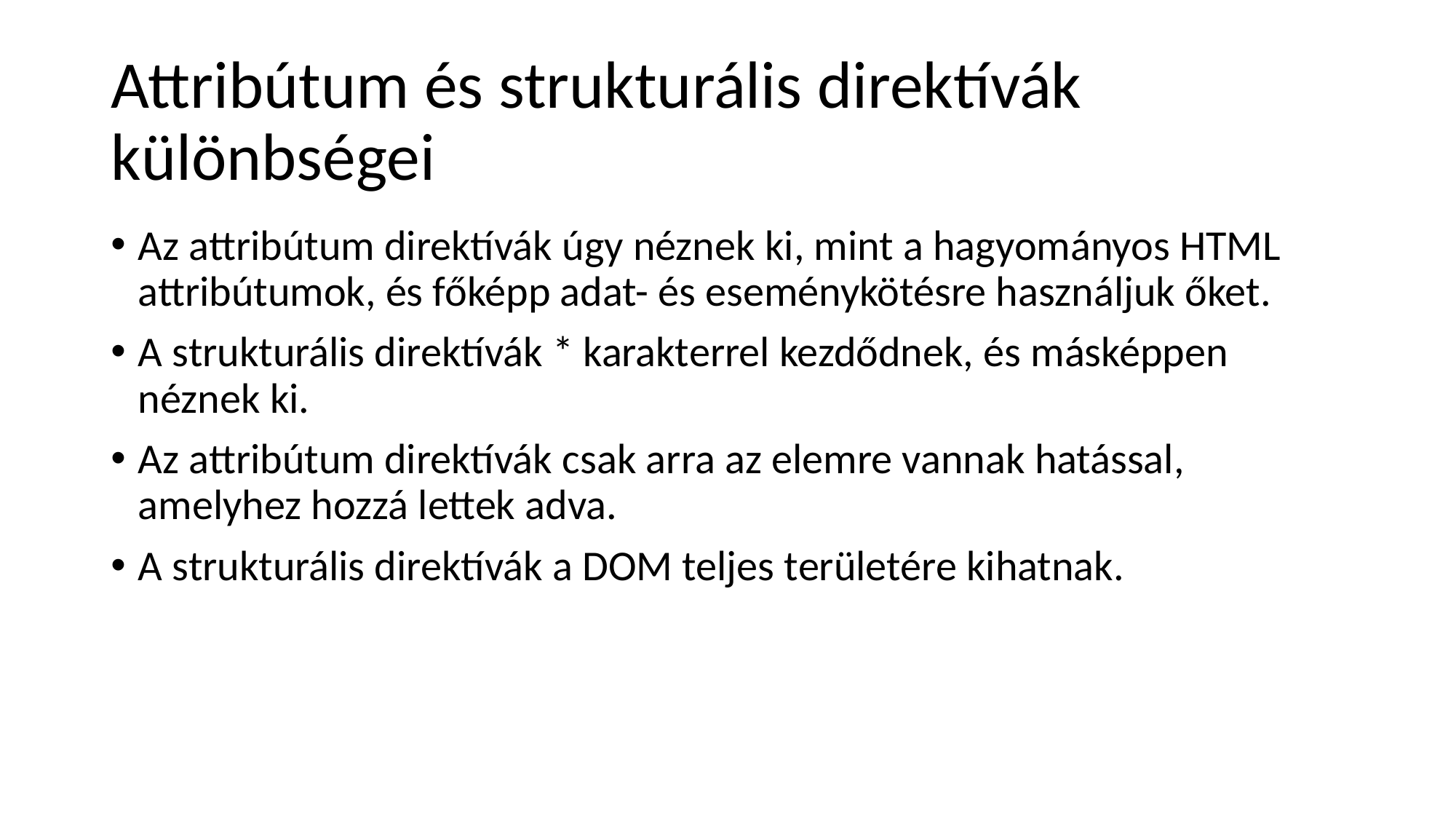

# Attribútum és strukturális direktívák különbségei
Az attribútum direktívák úgy néznek ki, mint a hagyományos HTML attribútumok, és főképp adat- és eseménykötésre használjuk őket.
A strukturális direktívák * karakterrel kezdődnek, és másképpen néznek ki.
Az attribútum direktívák csak arra az elemre vannak hatással, amelyhez hozzá lettek adva.
A strukturális direktívák a DOM teljes területére kihatnak.